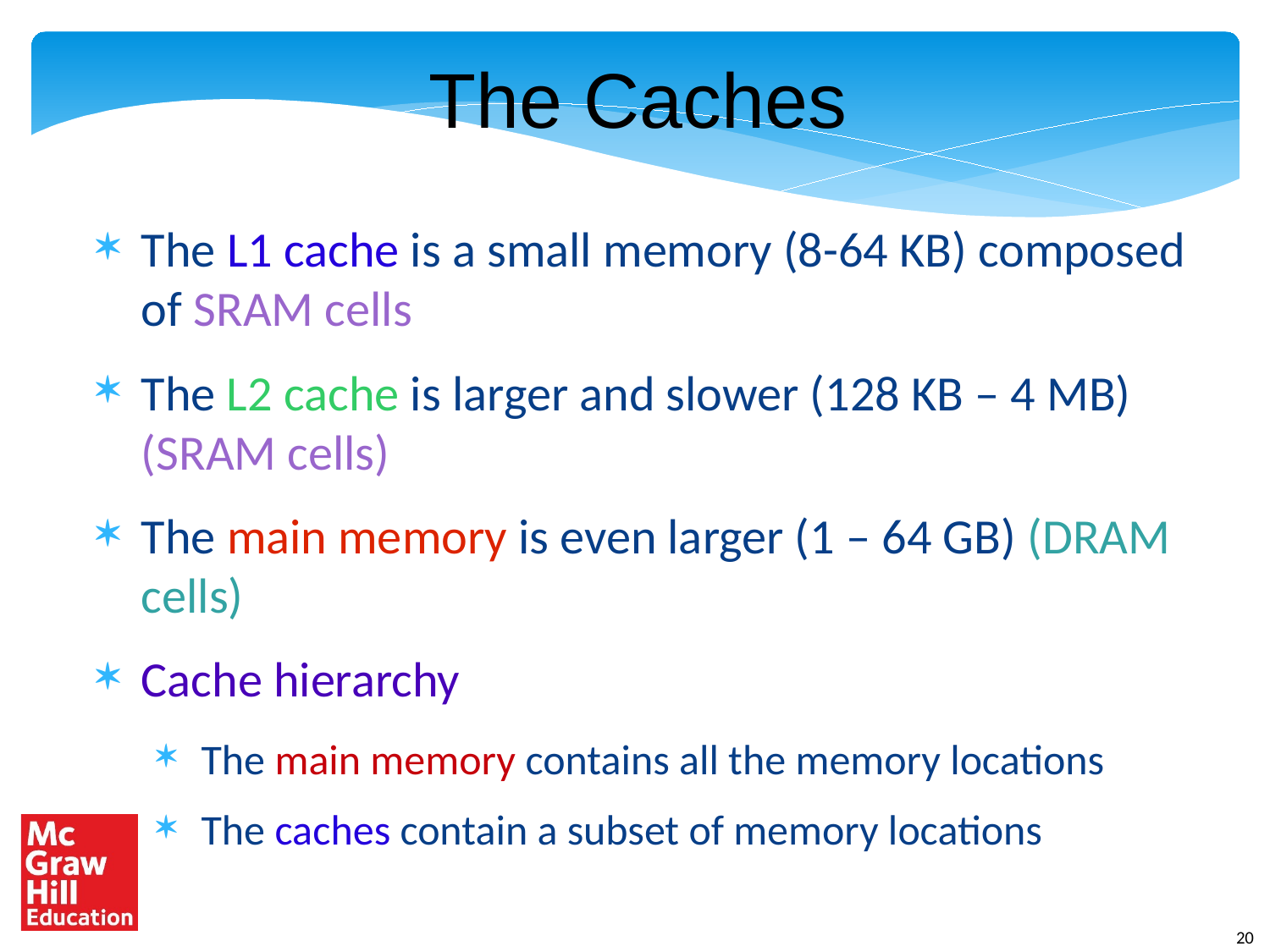

The Caches
The L1 cache is a small memory (8-64 KB) composed of SRAM cells
The L2 cache is larger and slower (128 KB – 4 MB) (SRAM cells)
The main memory is even larger (1 – 64 GB) (DRAM cells)
Cache hierarchy
The main memory contains all the memory locations
The caches contain a subset of memory locations